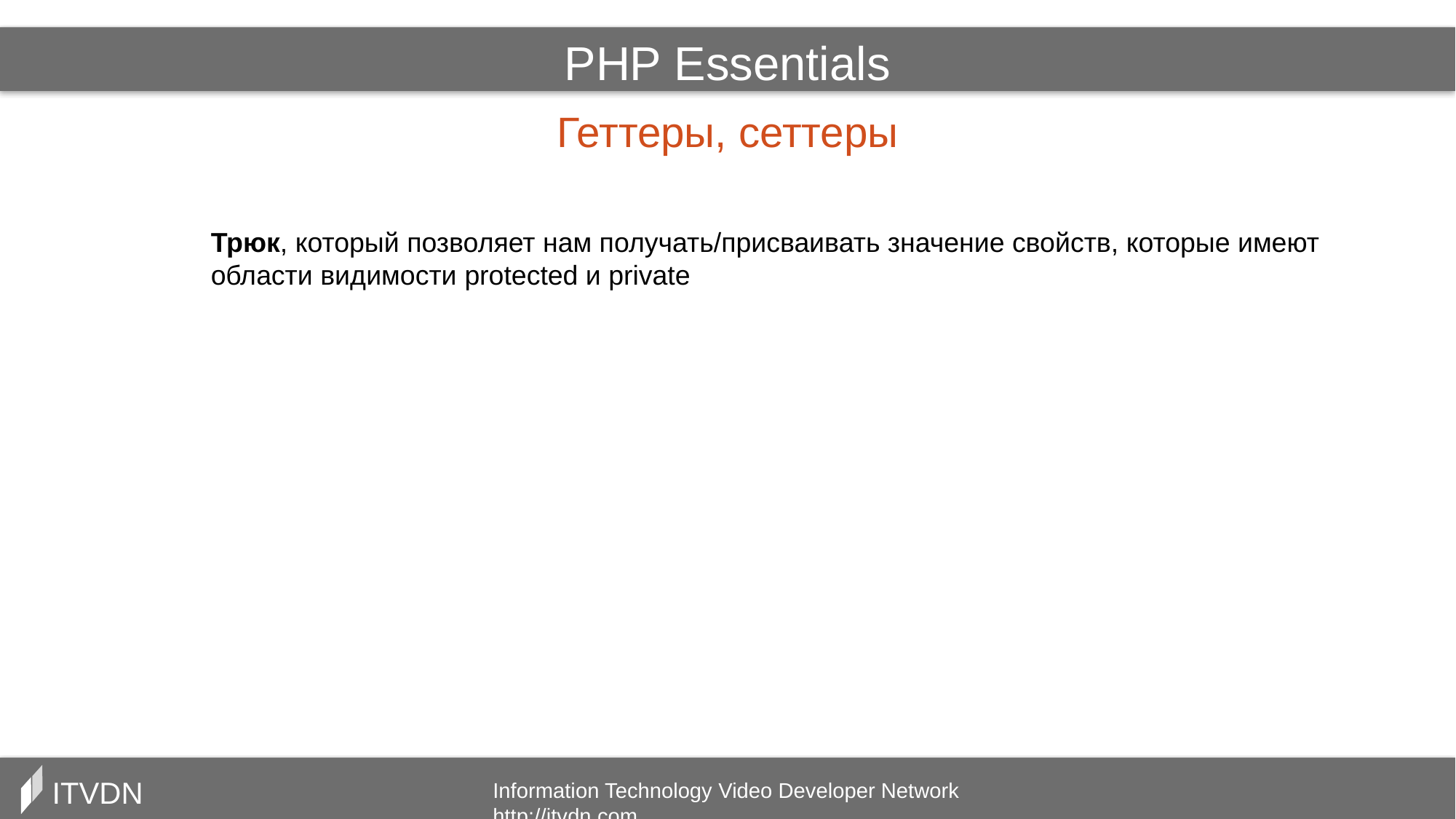

PHP Essentials
Геттеры, сеттеры
Трюк, который позволяет нам получать/присваивать значение свойств, которые имеют области видимости protected и private

ITVDN
Information Technology Video Developer Network                                                       http://itvdn.com